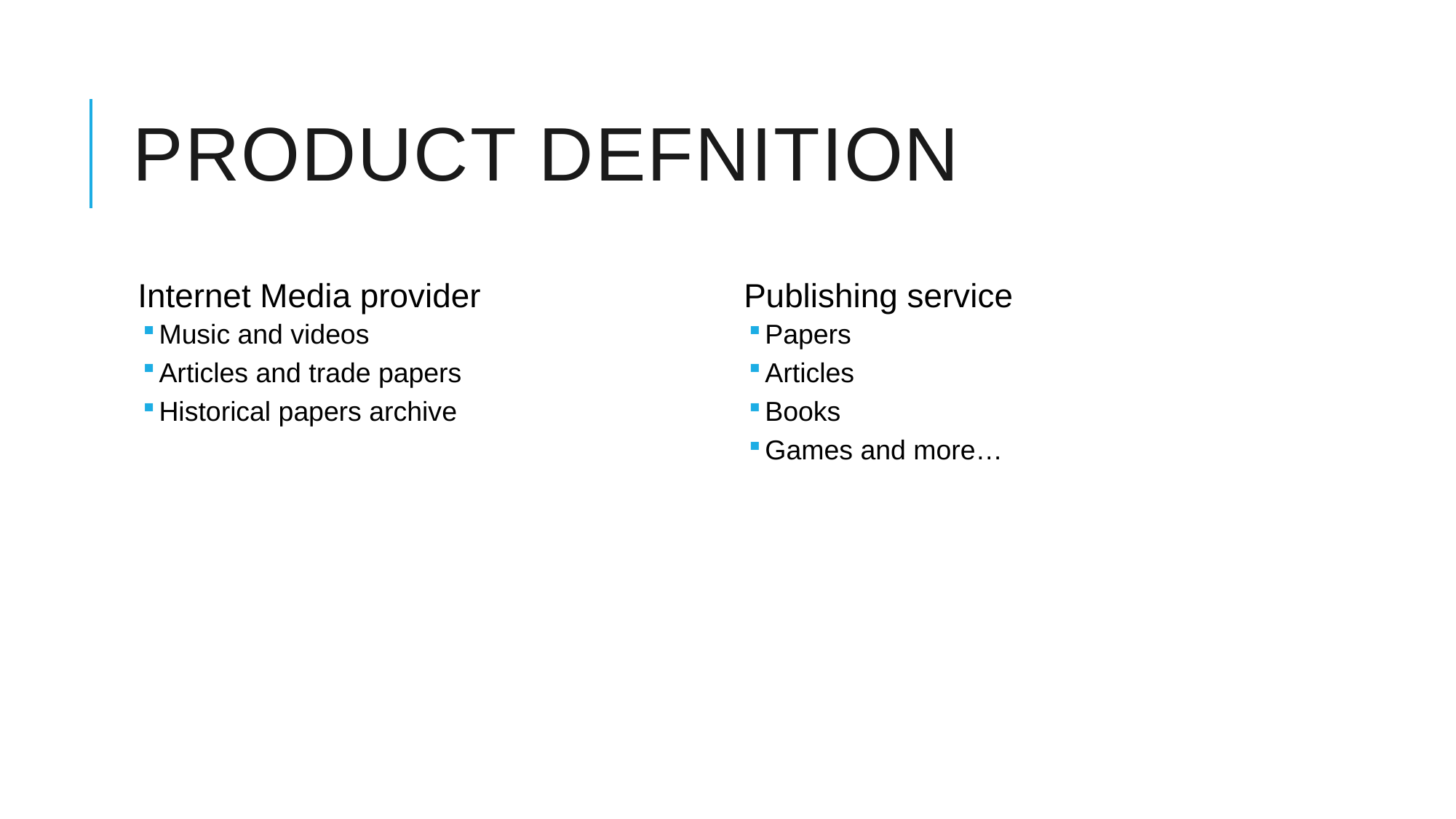

# Product Defnition
Internet Media provider
Music and videos
Articles and trade papers
Historical papers archive
Publishing service
Papers
Articles
Books
Games and more…